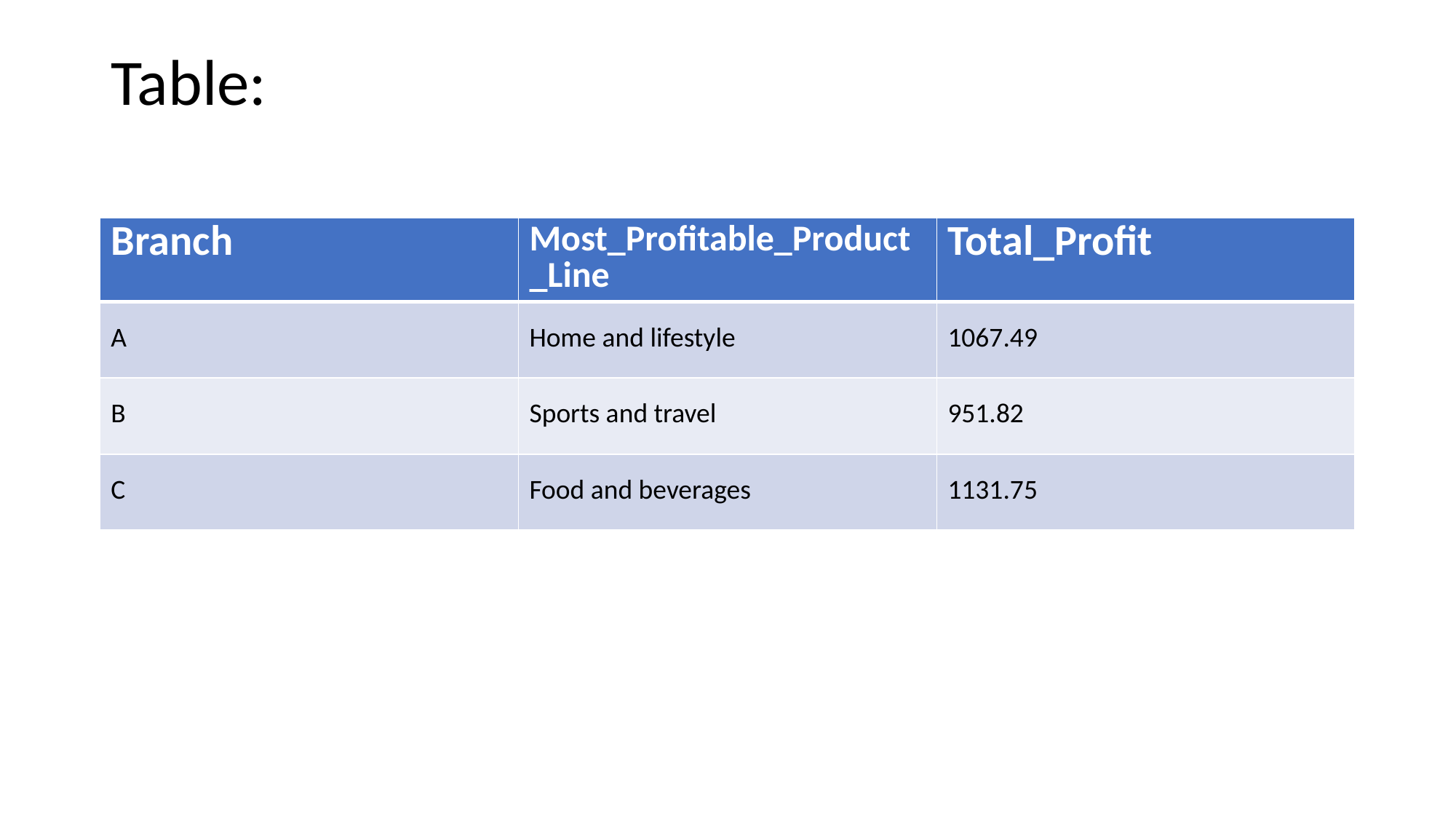

# Table:
| Branch | Most\_Profitable\_Product\_Line | Total\_Profit |
| --- | --- | --- |
| A | Home and lifestyle | 1067.49 |
| B | Sports and travel | 951.82 |
| C | Food and beverages | 1131.75 |